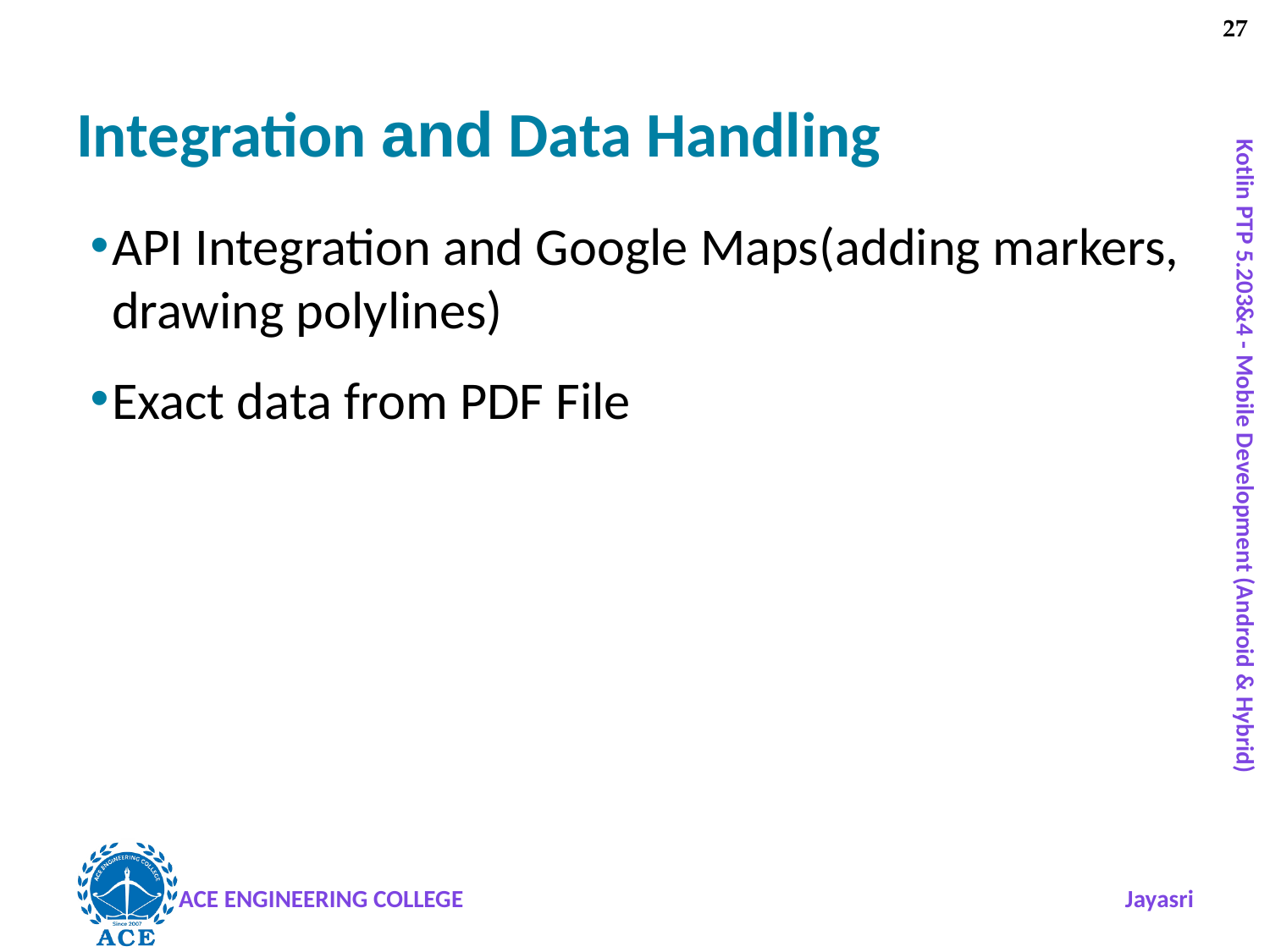

# Integration and Data Handling
API Integration and Google Maps(adding markers, drawing polylines)
Exact data from PDF File